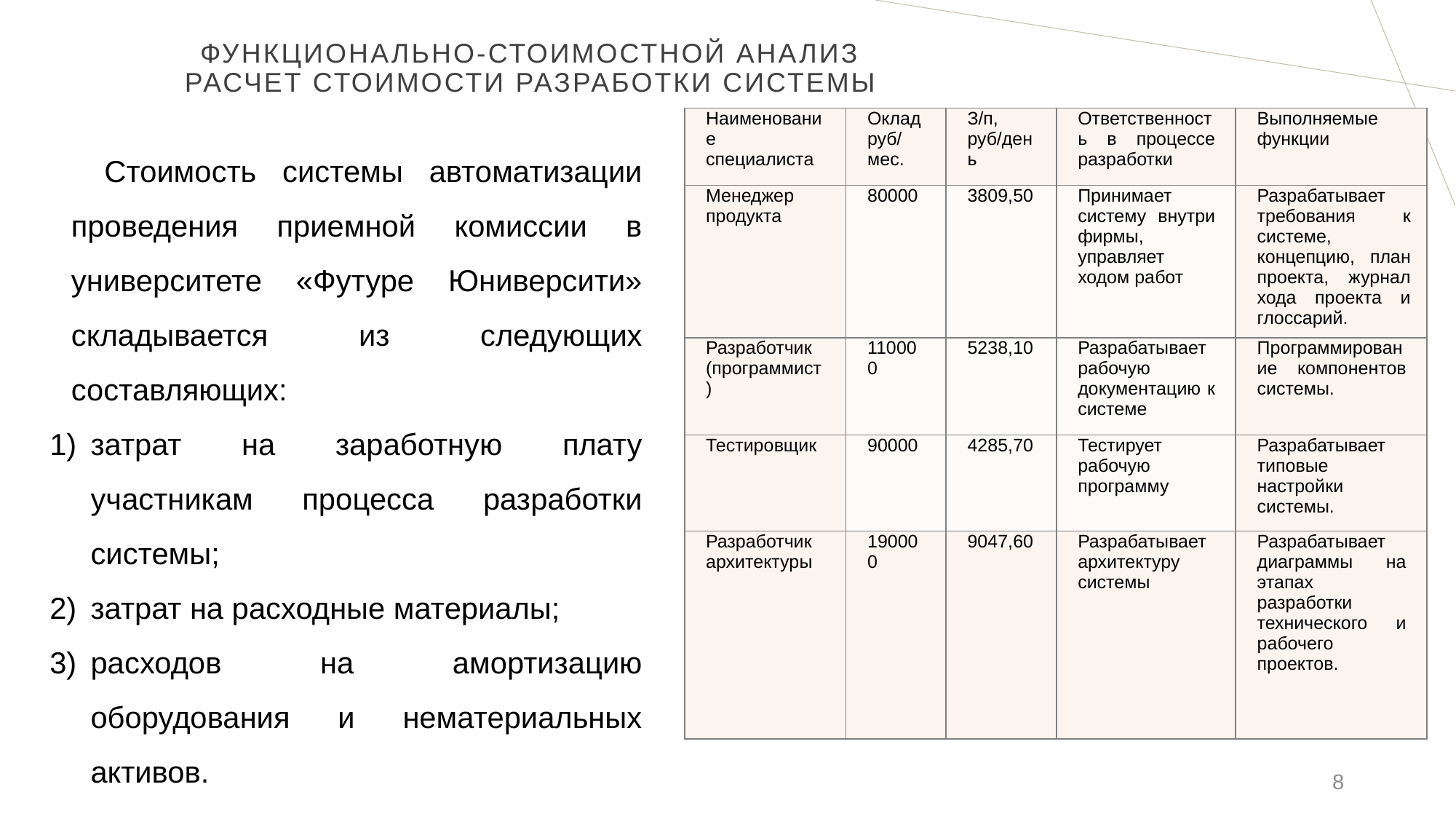

# Функционально-стоимостной анализ Расчет стоимости разработки системы
| Наименование специалиста | Оклад руб/мес. | З/п, руб/день | Ответственность в процессе разработки | Выполняемые функции |
| --- | --- | --- | --- | --- |
| Менеджер продукта | 80000 | 3809,50 | Принимает систему внутри фирмы, управляет ходом работ | Разрабатывает требования к системе, концепцию, план проекта, журнал хода проекта и глоссарий. |
| Разработчик (программист) | 110000 | 5238,10 | Разрабатывает рабочую документацию к системе | Программирование компонентов системы. |
| Тестировщик | 90000 | 4285,70 | Тестирует рабочую программу | Разрабатывает типовые настройки системы. |
| Разработчик архитектуры | 190000 | 9047,60 | Разрабатывает архитектуру системы | Разрабатывает диаграммы на этапах разработки технического и рабочего проектов. |
Стоимость системы автоматизации проведения приемной комиссии в университете «Футуре Юниверсити» складывается из следующих составляющих:
затрат на заработную плату участникам процесса разработки системы;
затрат на расходные материалы;
расходов на амортизацию оборудования и нематериальных активов.

8